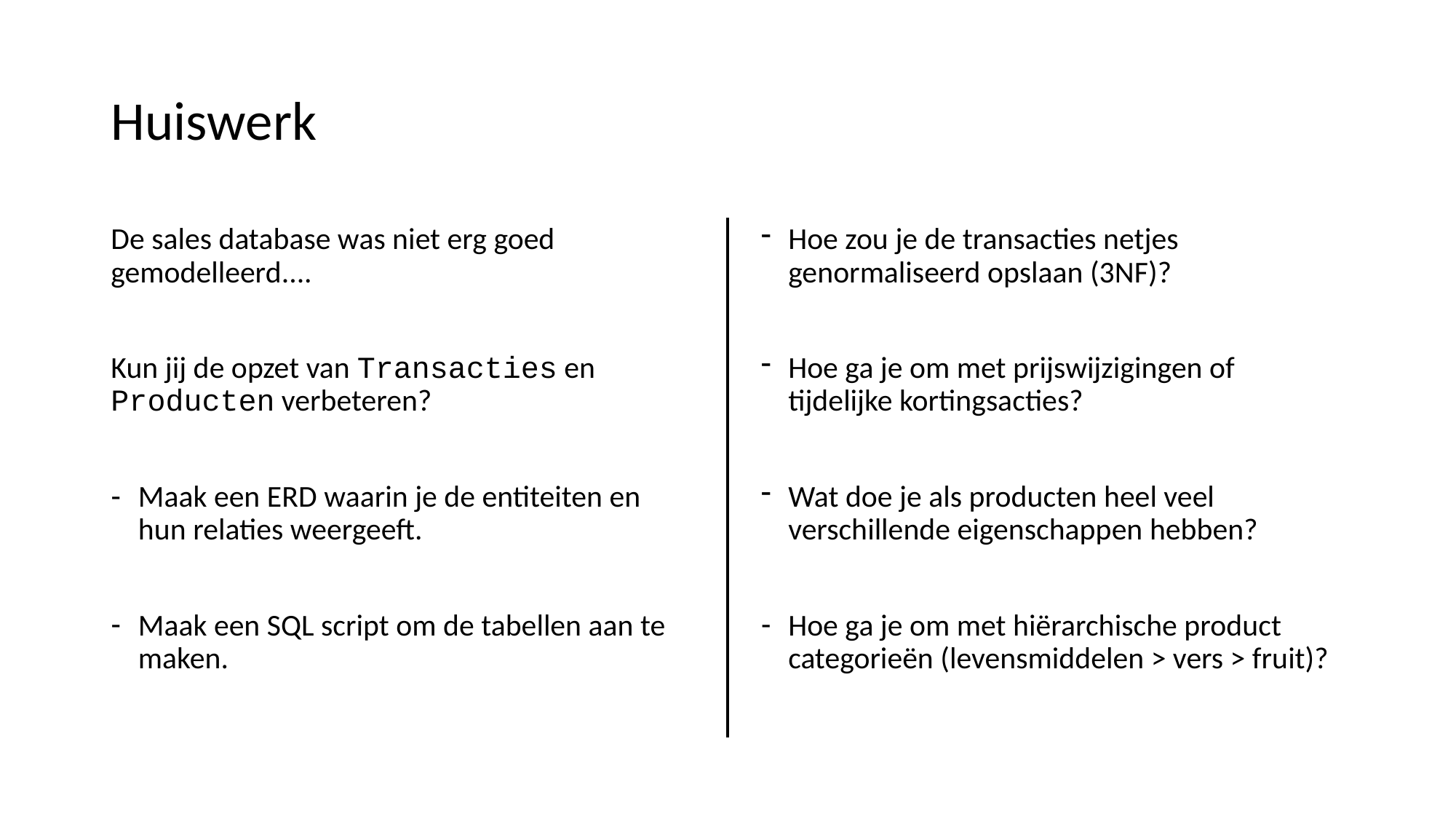

# Huiswerk
De sales database was niet erg goed gemodelleerd....

Kun jij de opzet van Transacties en Producten verbeteren?

Maak een ERD waarin je de entiteiten en hun relaties weergeeft.

Maak een SQL script om de tabellen aan te maken.
Hoe zou je de transacties netjes genormaliseerd opslaan (3NF)?

Hoe ga je om met prijswijzigingen of tijdelijke kortingsacties?

Wat doe je als producten heel veel verschillende eigenschappen hebben?

Hoe ga je om met hiërarchische product categorieën (levensmiddelen > vers > fruit)?